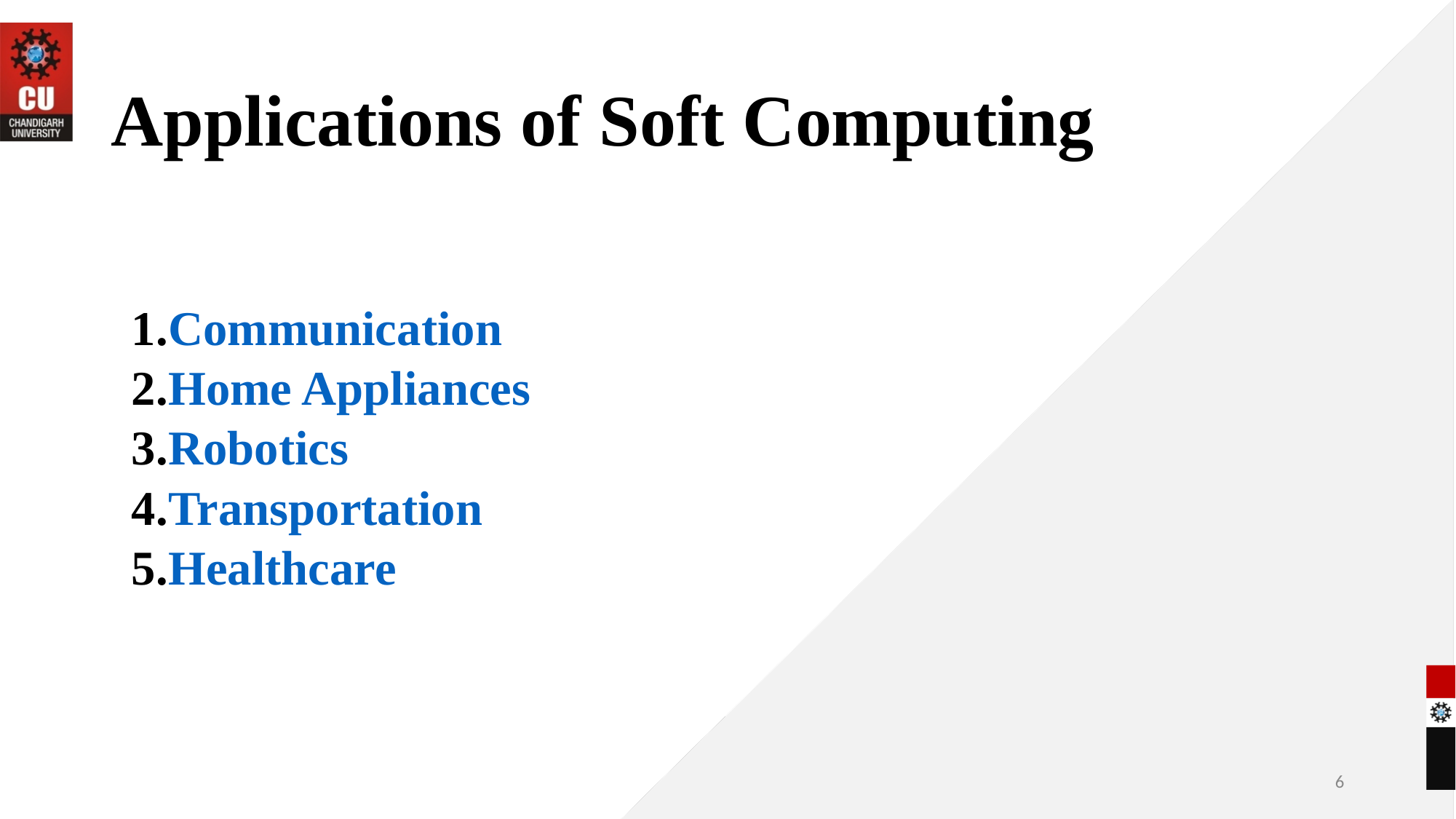

# Applications of Soft Computing

Communication
Home Appliances
Robotics
Transportation
Healthcare

6